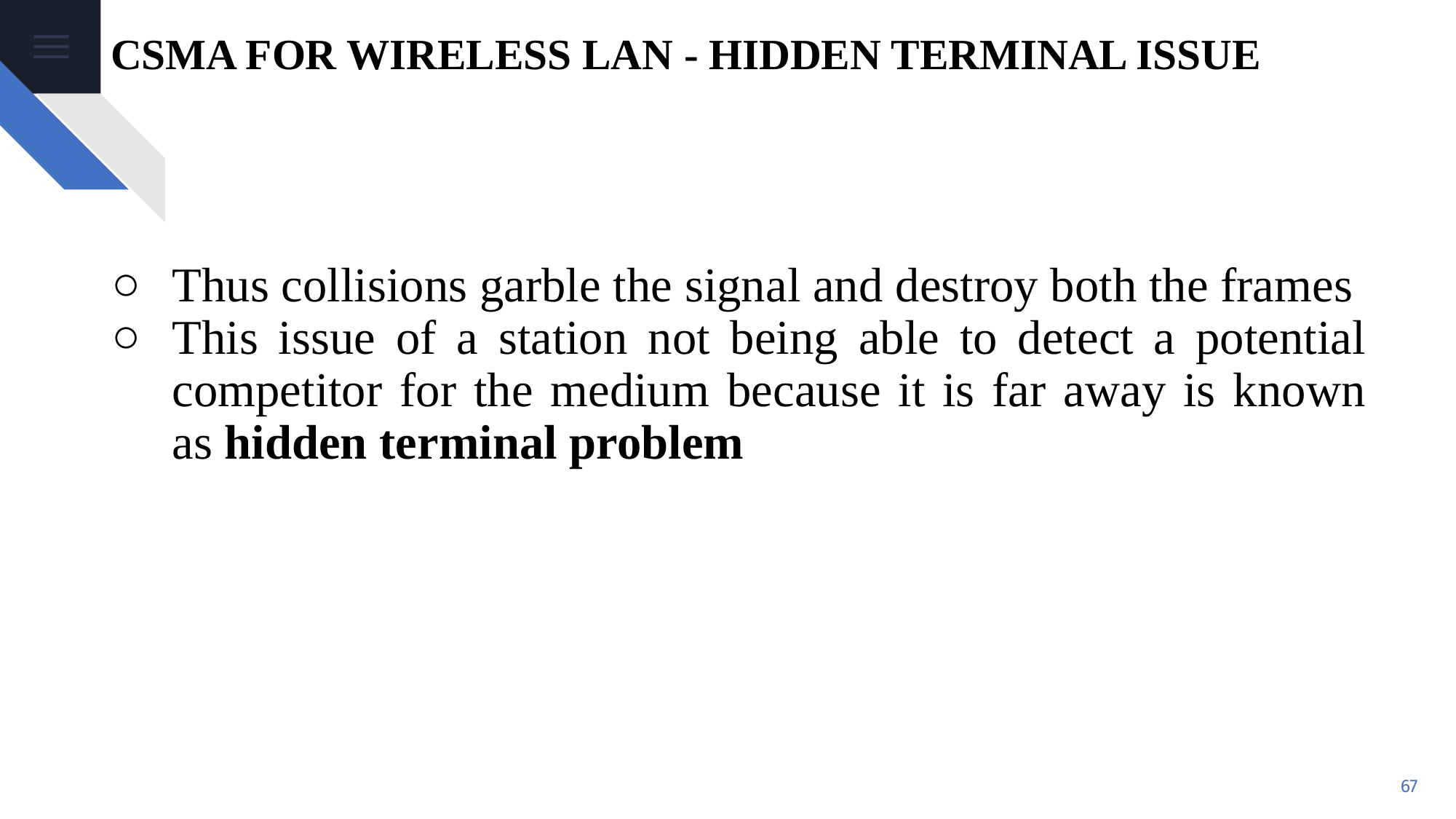

# CSMA FOR WIRELESS LAN - HIDDEN TERMINAL ISSUE
Thus collisions garble the signal and destroy both the frames
This issue of a station not being able to detect a potential competitor for the medium because it is far away is known as hidden terminal problem

67